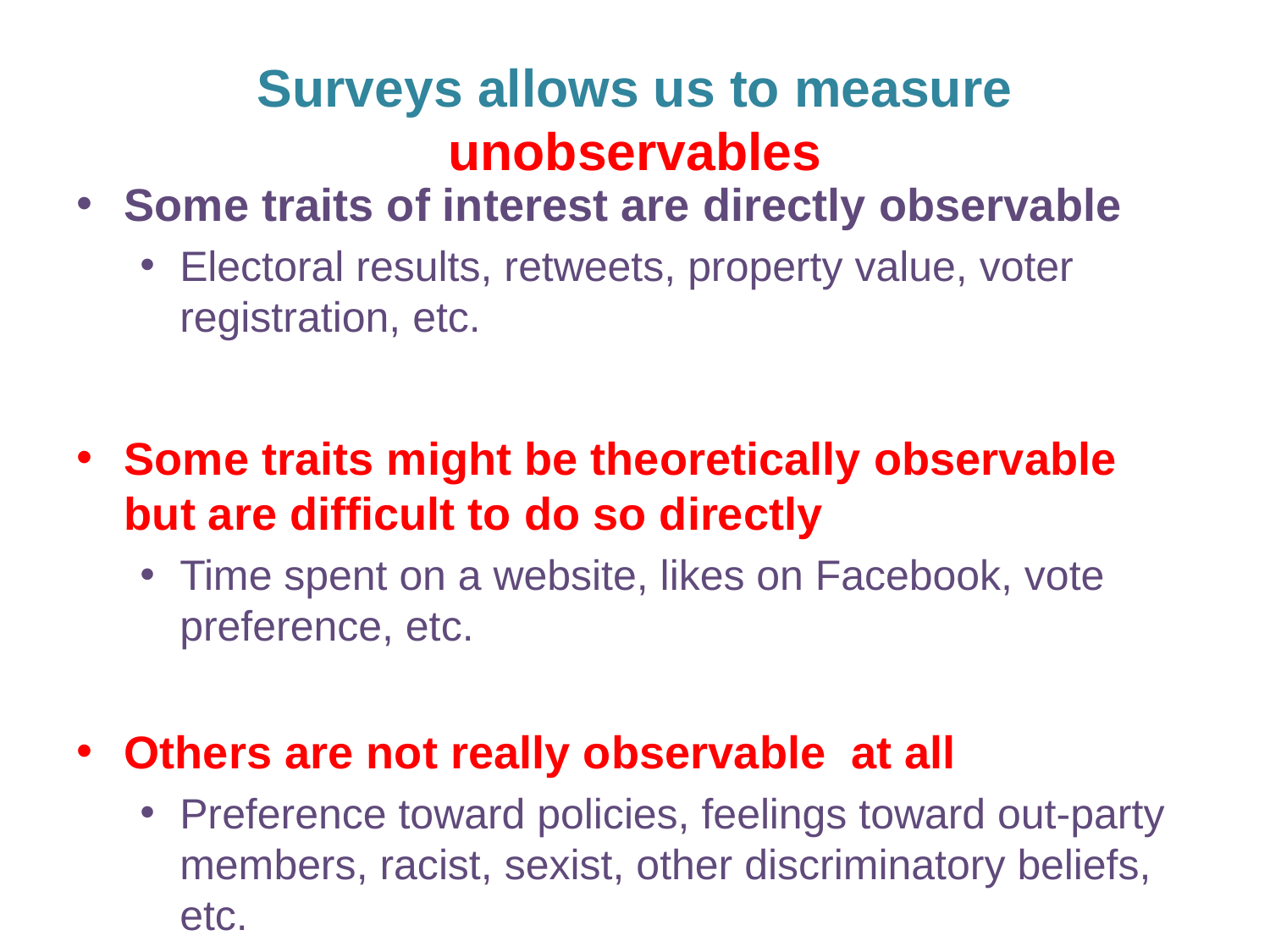

# Surveys allows us to measure unobservables
Some traits of interest are directly observable
Electoral results, retweets, property value, voter registration, etc.

Some traits might be theoretically observable but are difficult to do so directly
Time spent on a website, likes on Facebook, vote preference, etc.

Others are not really observable  at all
Preference toward policies, feelings toward out-party members, racist, sexist, other discriminatory beliefs, etc.